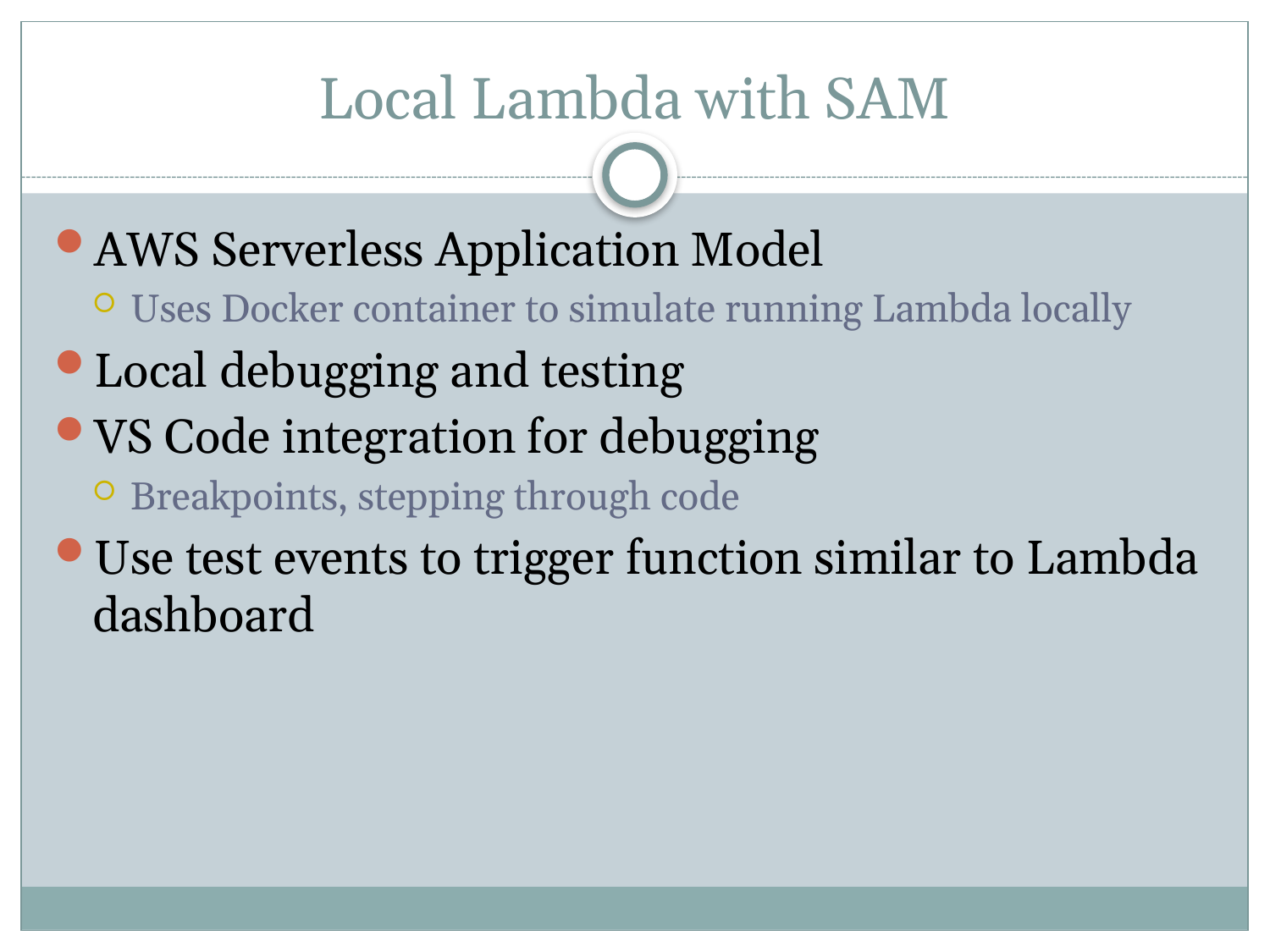

# Local Lambda with SAM
AWS Serverless Application Model
Uses Docker container to simulate running Lambda locally
Local debugging and testing
VS Code integration for debugging
Breakpoints, stepping through code
Use test events to trigger function similar to Lambda dashboard